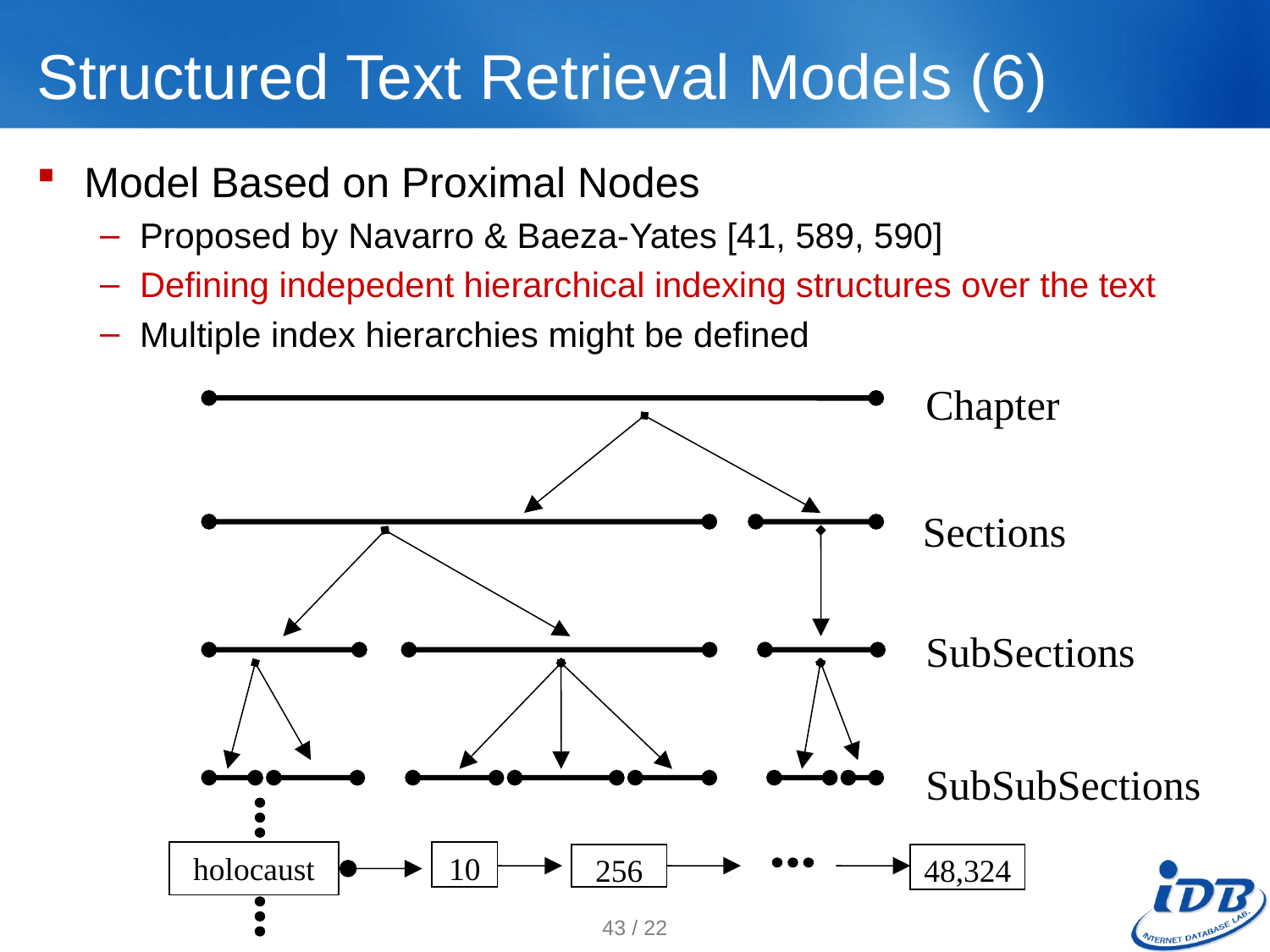

# Structured Text Retrieval Models (6)
Model Based on Proximal Nodes
Proposed by Navarro & Baeza-Yates [41, 589, 590]
Defining indepedent hierarchical indexing structures over the text
Multiple index hierarchies might be defined
Chapter

Sections

SubSections

SubSubSections

holocaust
10
256
48,324

43 / 22